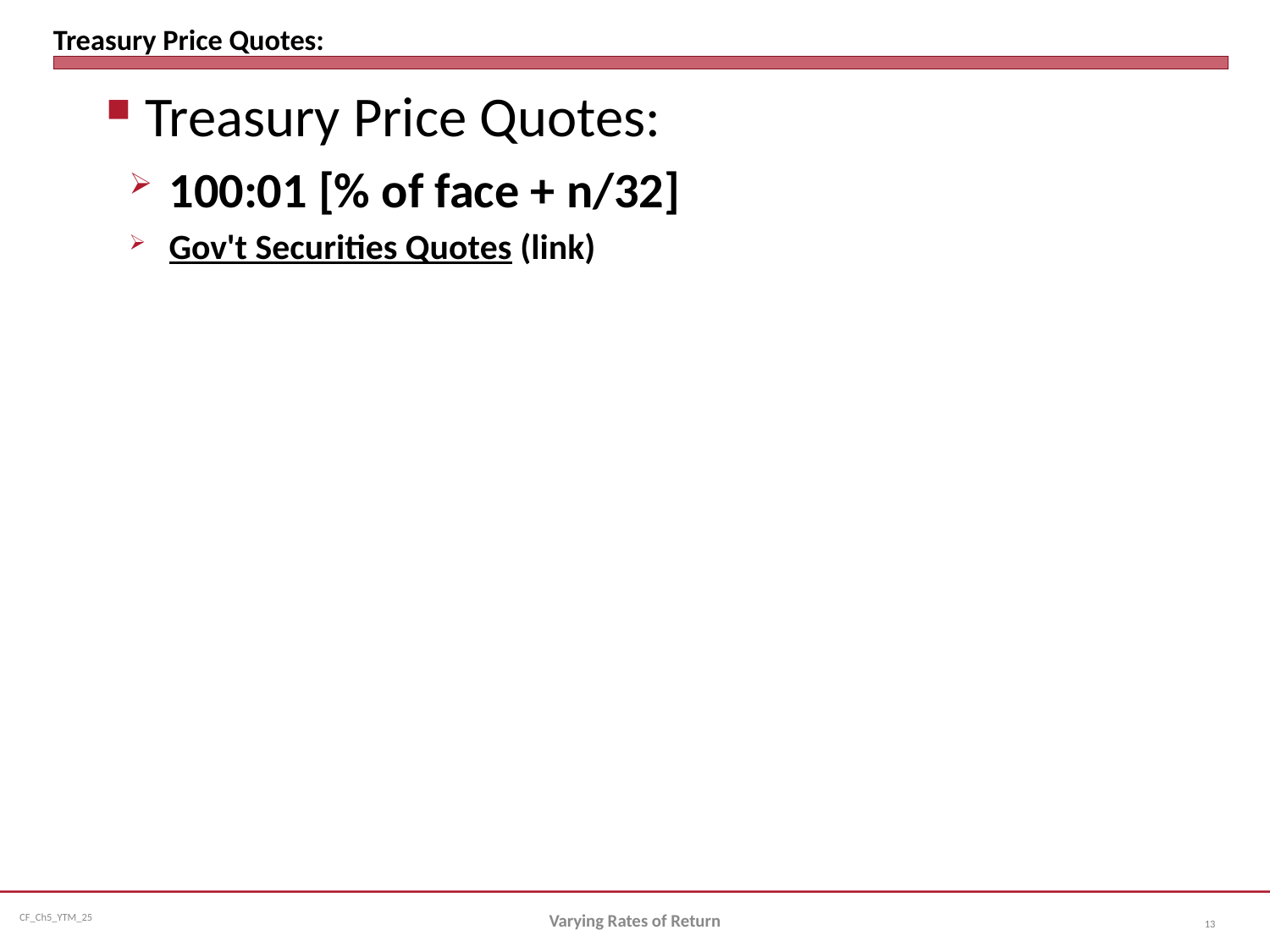

# Treasury Price Quotes:
Treasury Price Quotes:
100:01 [% of face + n/32]
Gov't Securities Quotes (link)

Varying Rates of Return
13